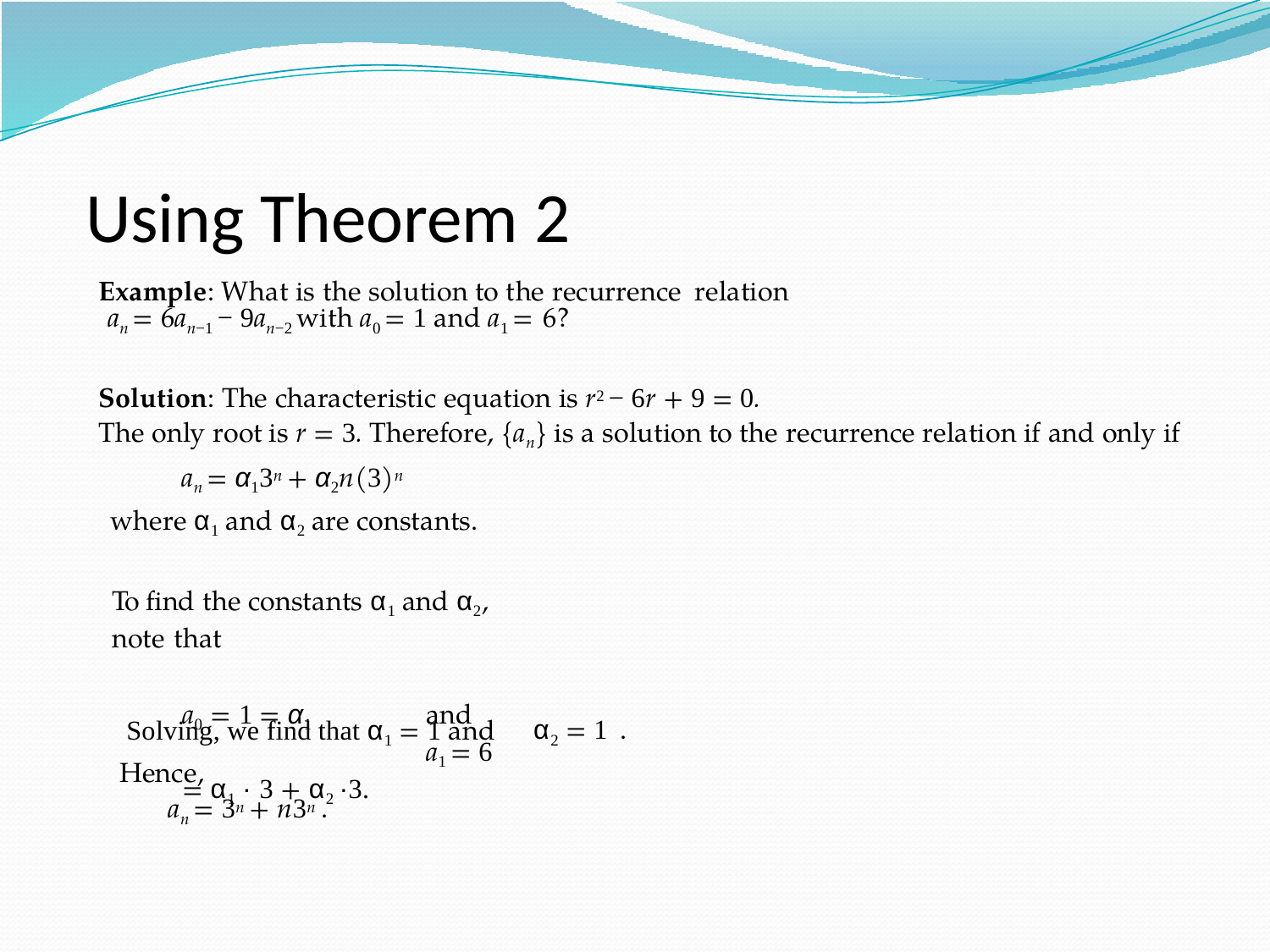

# Using Theorem 2
Example: What is the solution to the recurrence relation
an = 6an−1 − 9an−2 with a0 = 1 and a1 = 6?

Solution: The characteristic equation is r2 − 6r + 9 = 0.
The only root is r = 3. Therefore, {an} is a solution to the recurrence relation if and only if
an = α13n + α2n(3)n
where α1 and α2 are constants.

To find the constants α1 and α2, note that

a0  = 1 = α1	and	a1 = 6 = α1 · 3 + α2 ·3.
Solving, we find that α1 = 1 and  Hence,
an = 3n + n3n .
α2 = 1 .